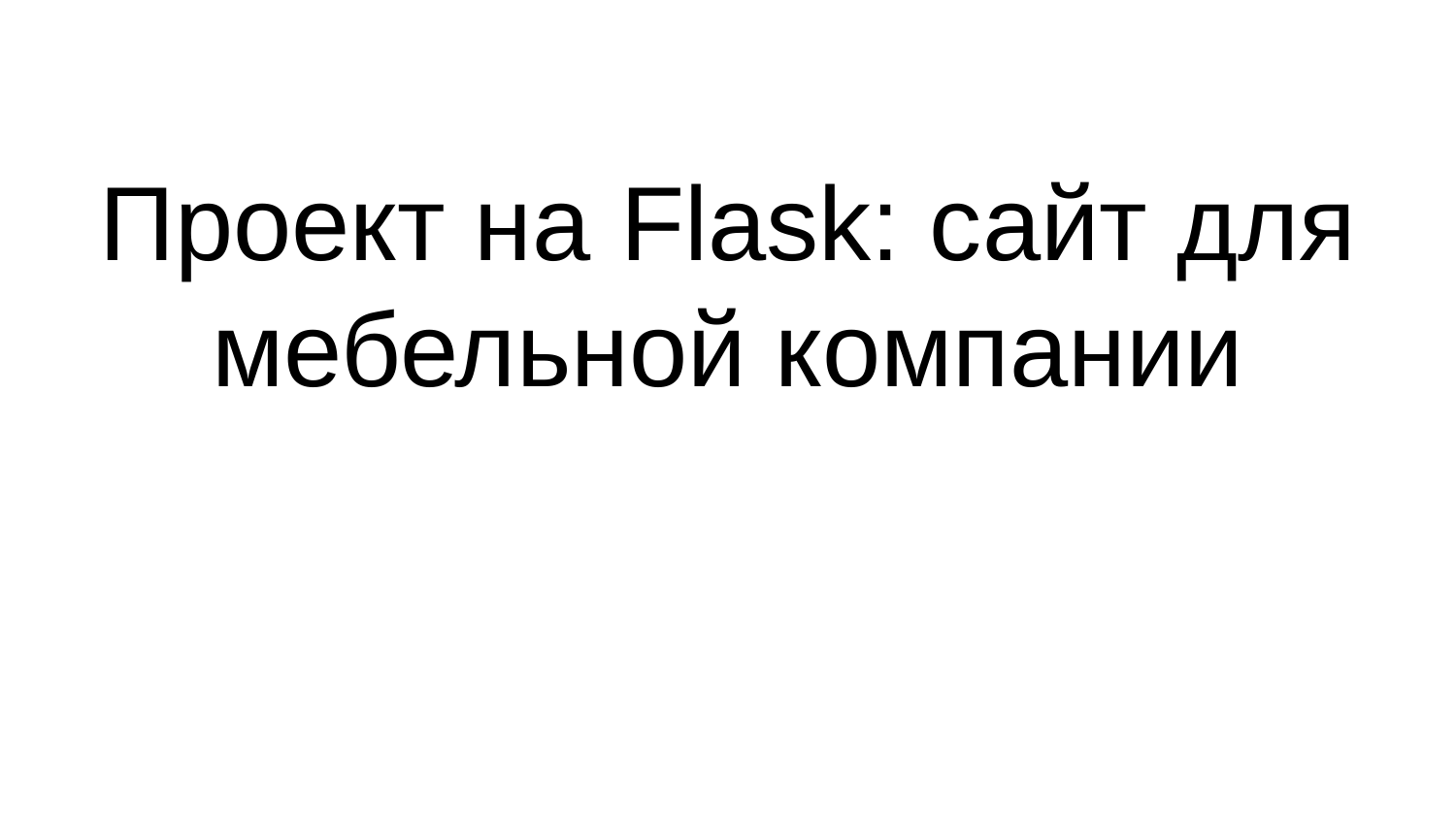

# Проект на Flask: сайт для мебельной компании